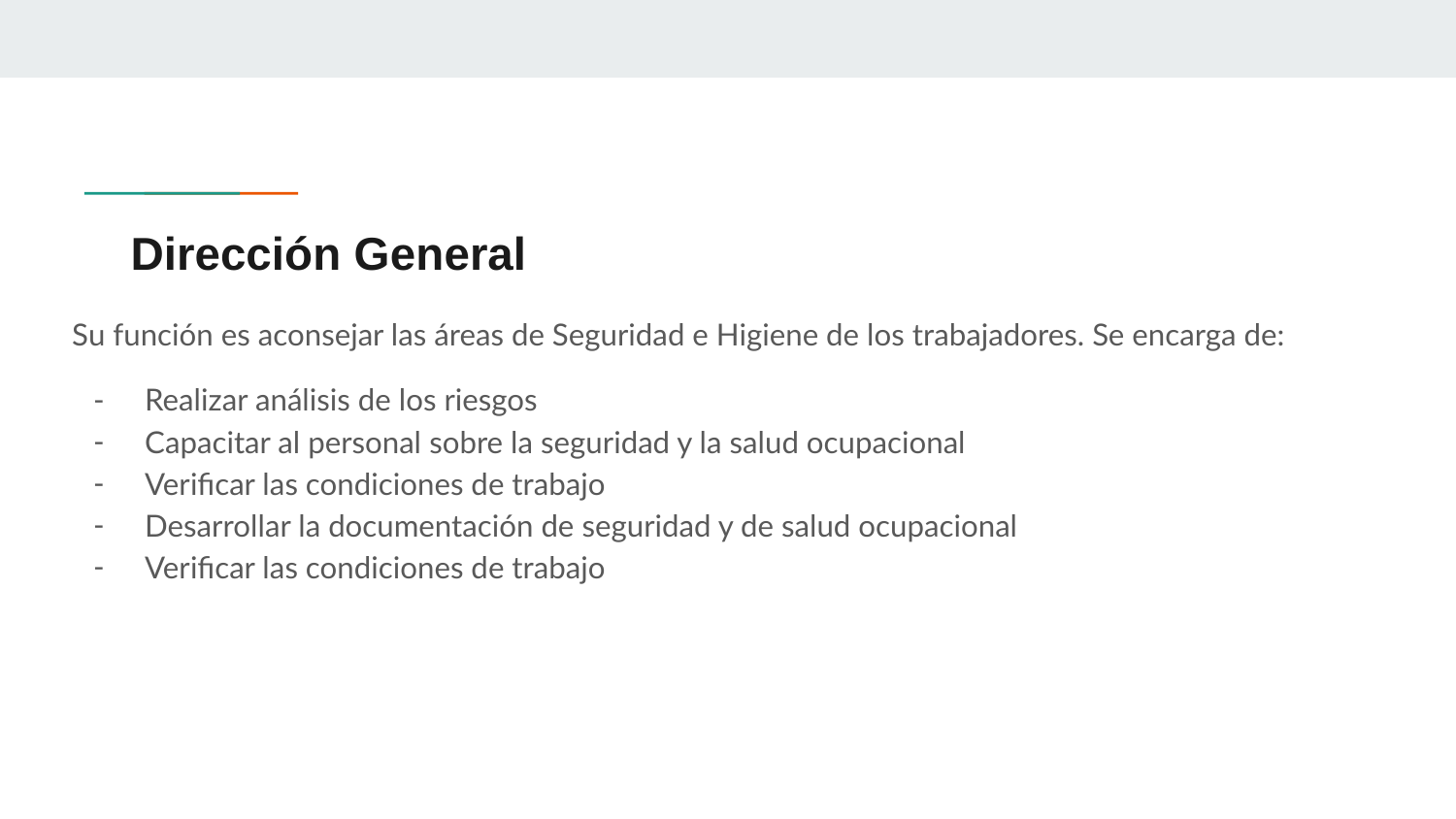

# Dirección General
Su función es aconsejar las áreas de Seguridad e Higiene de los trabajadores. Se encarga de:
Realizar análisis de los riesgos
Capacitar al personal sobre la seguridad y la salud ocupacional
Verificar las condiciones de trabajo
Desarrollar la documentación de seguridad y de salud ocupacional
Verificar las condiciones de trabajo